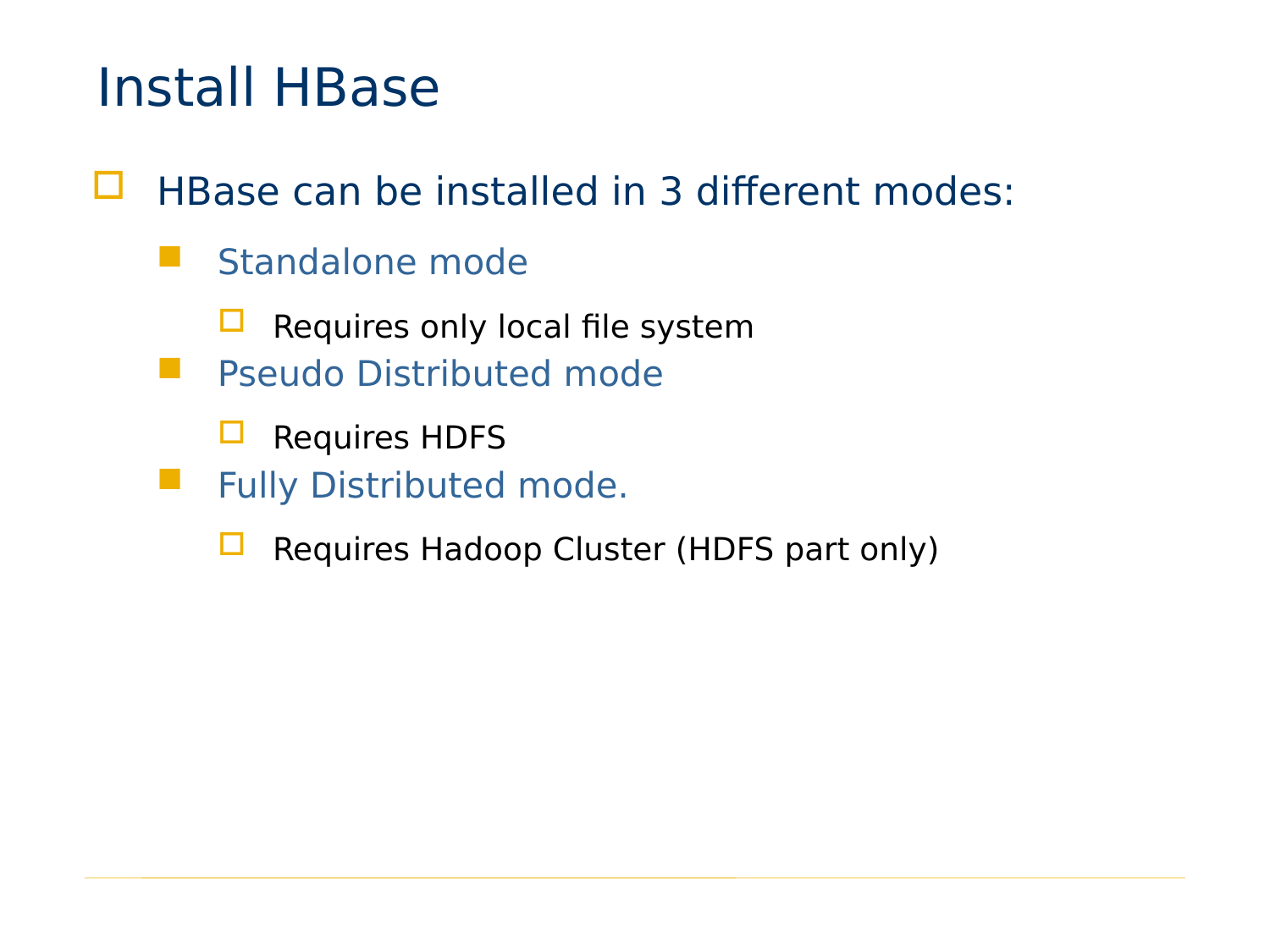

# Install HBase
HBase can be installed in 3 different modes:
Standalone mode
Requires only local file system
Pseudo Distributed mode
Requires HDFS
Fully Distributed mode.
Requires Hadoop Cluster (HDFS part only)